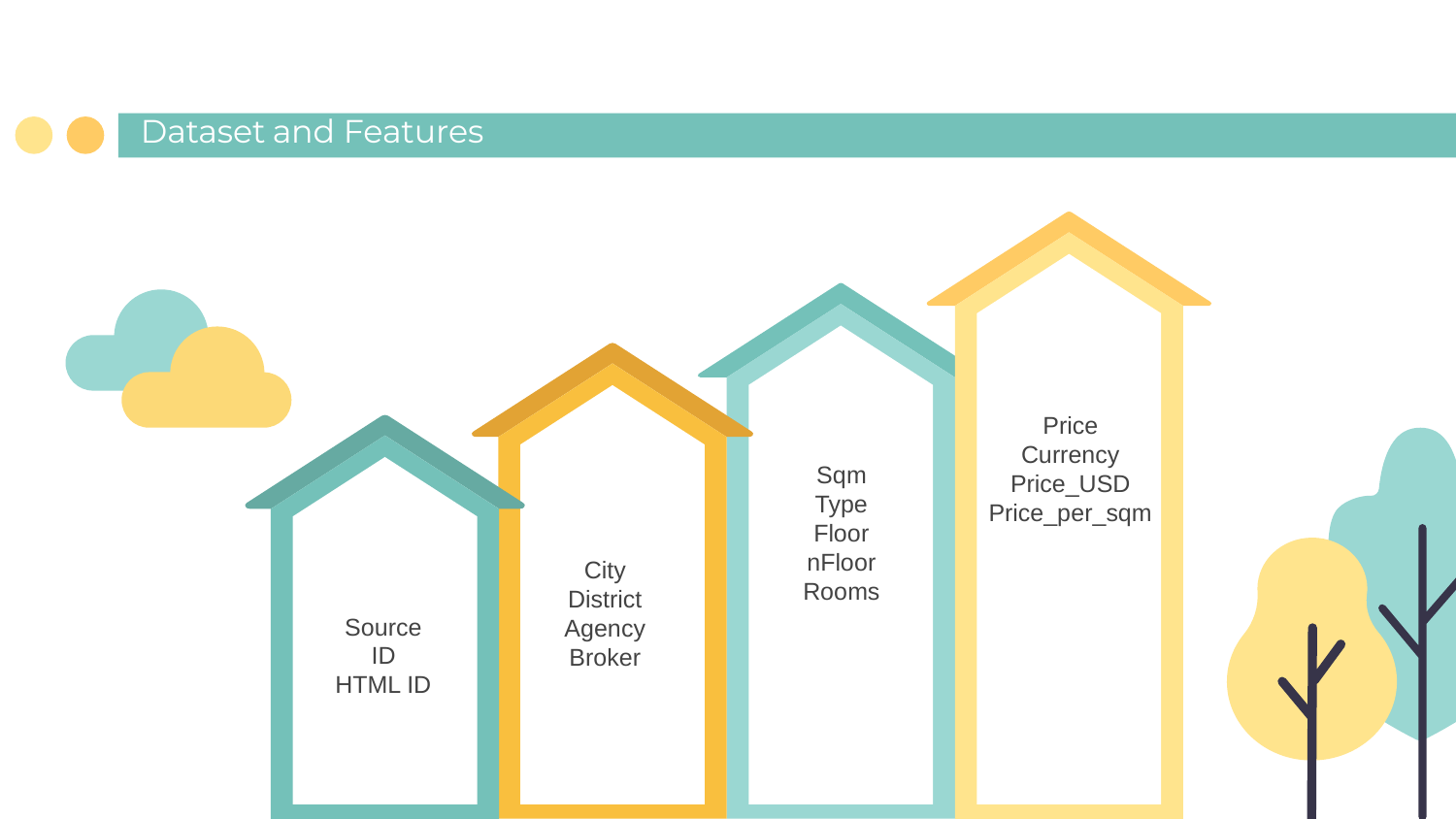

# Dataset and Features

Price
Currency
Price_USD
Price_per_sqm

Sqm
Type
Floor
nFloor
Rooms

City
District
Agency
Broker

Source
ID
HTML ID